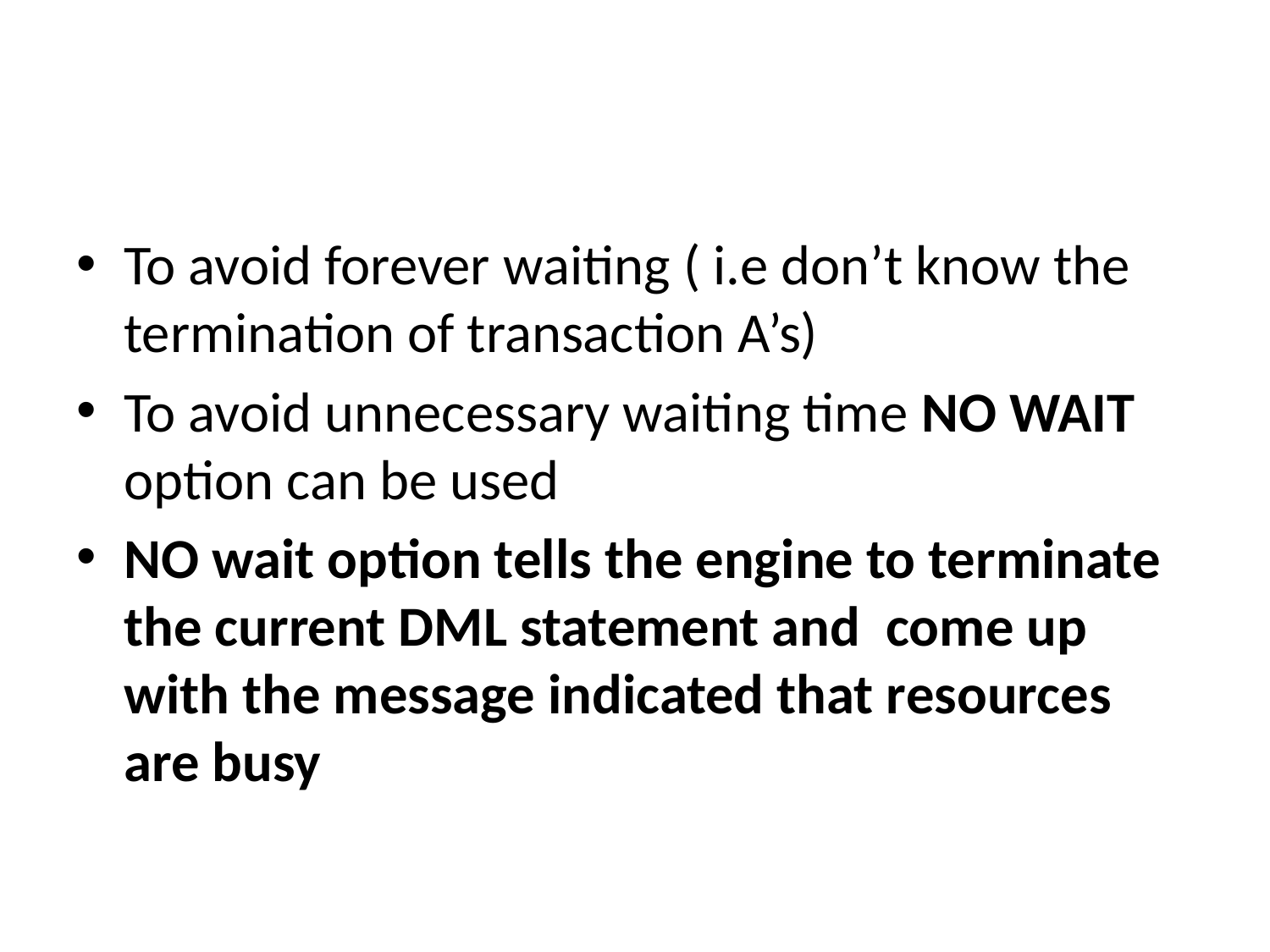

#
To avoid forever waiting ( i.e don’t know the termination of transaction A’s)
To avoid unnecessary waiting time NO WAIT option can be used
NO wait option tells the engine to terminate the current DML statement and  come up with the message indicated that resources are busy